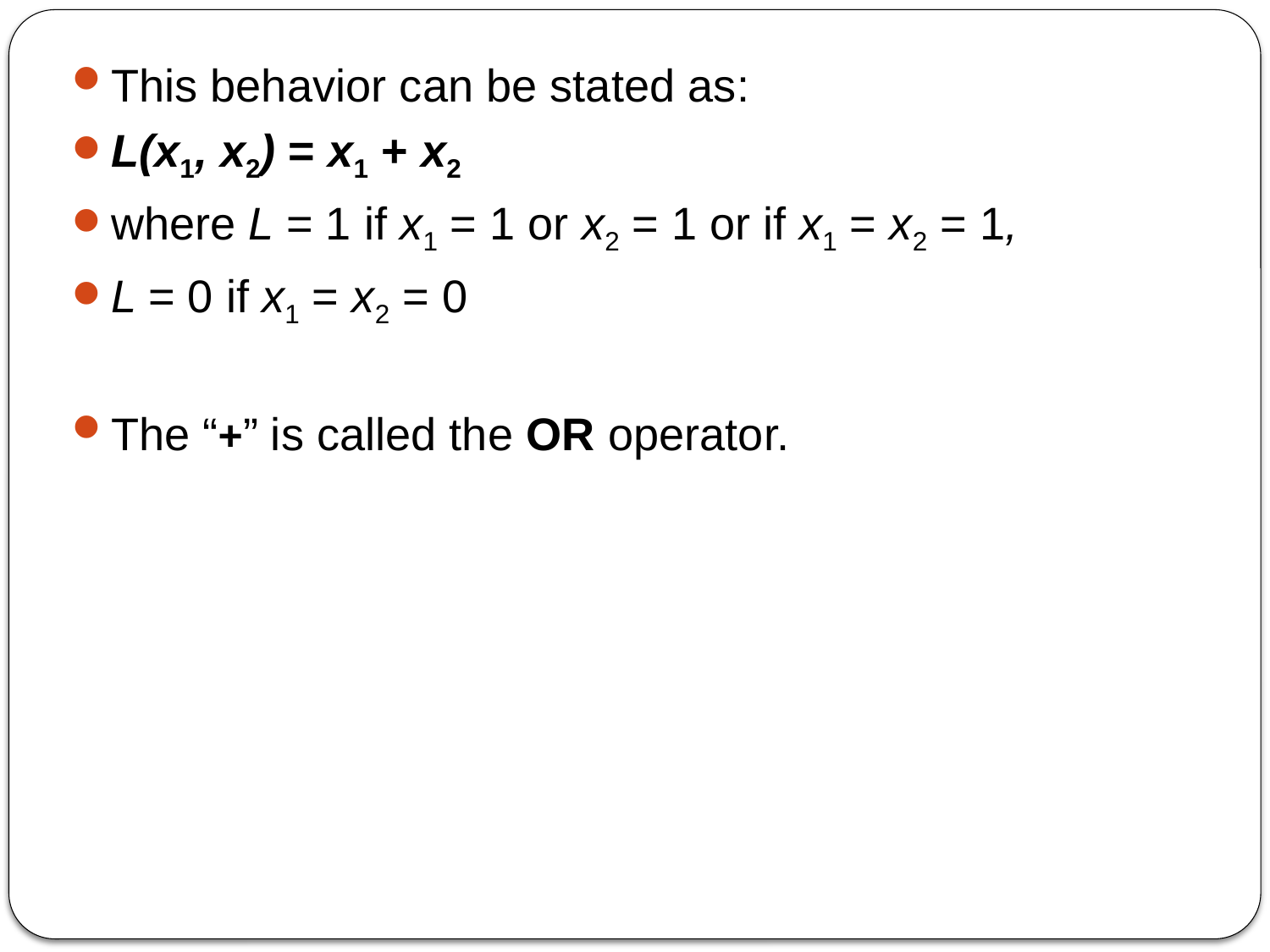

This behavior can be stated as:
L(x1, x2) = x1 + x2
where L = 1 if x1 = 1 or x2 = 1 or if x1 = x2 = 1,
L = 0 if x1 = x2 = 0

The “+” is called the OR operator.